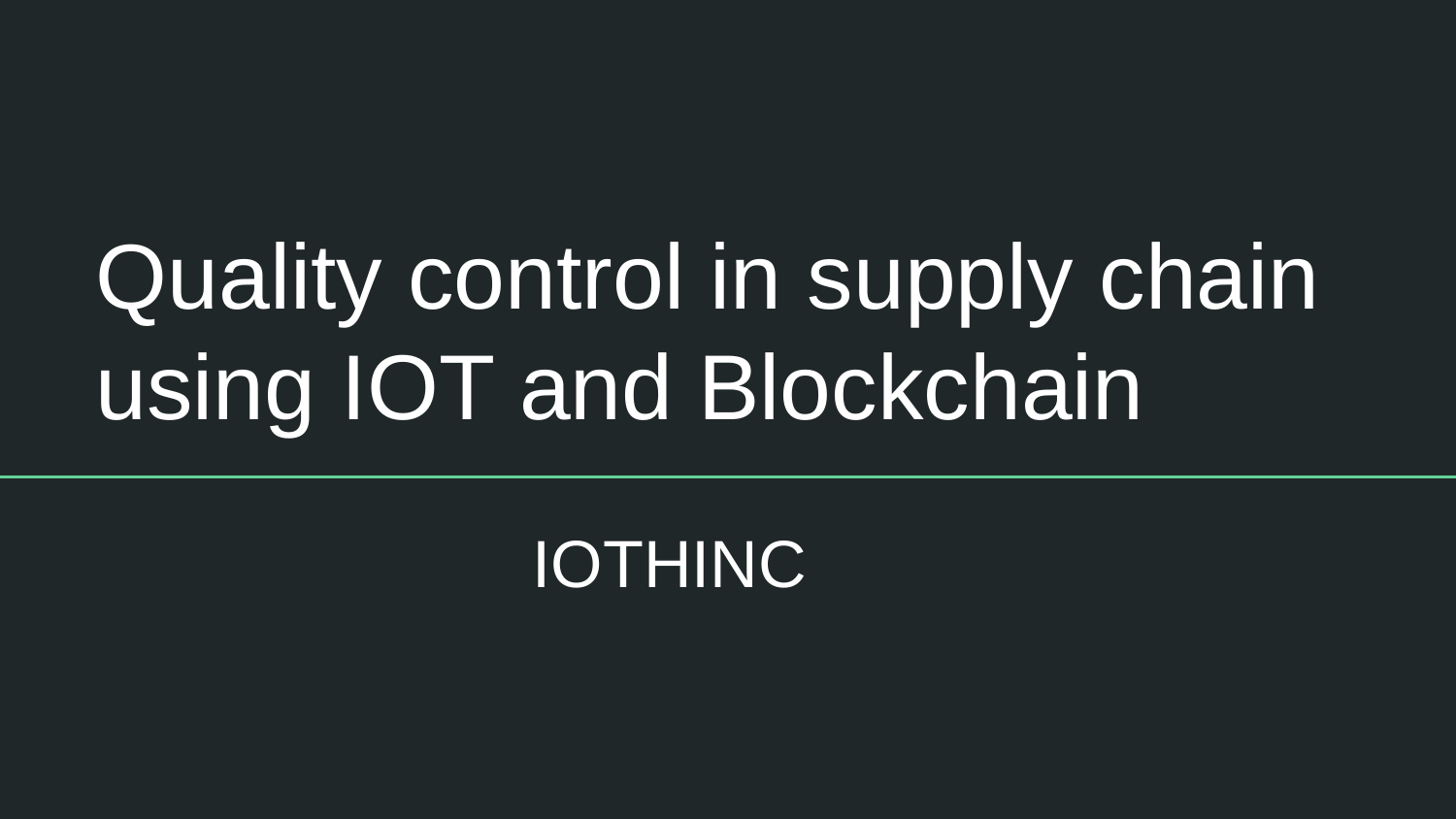

# Quality control in supply chain using IOT and Blockchain
IOTHINC